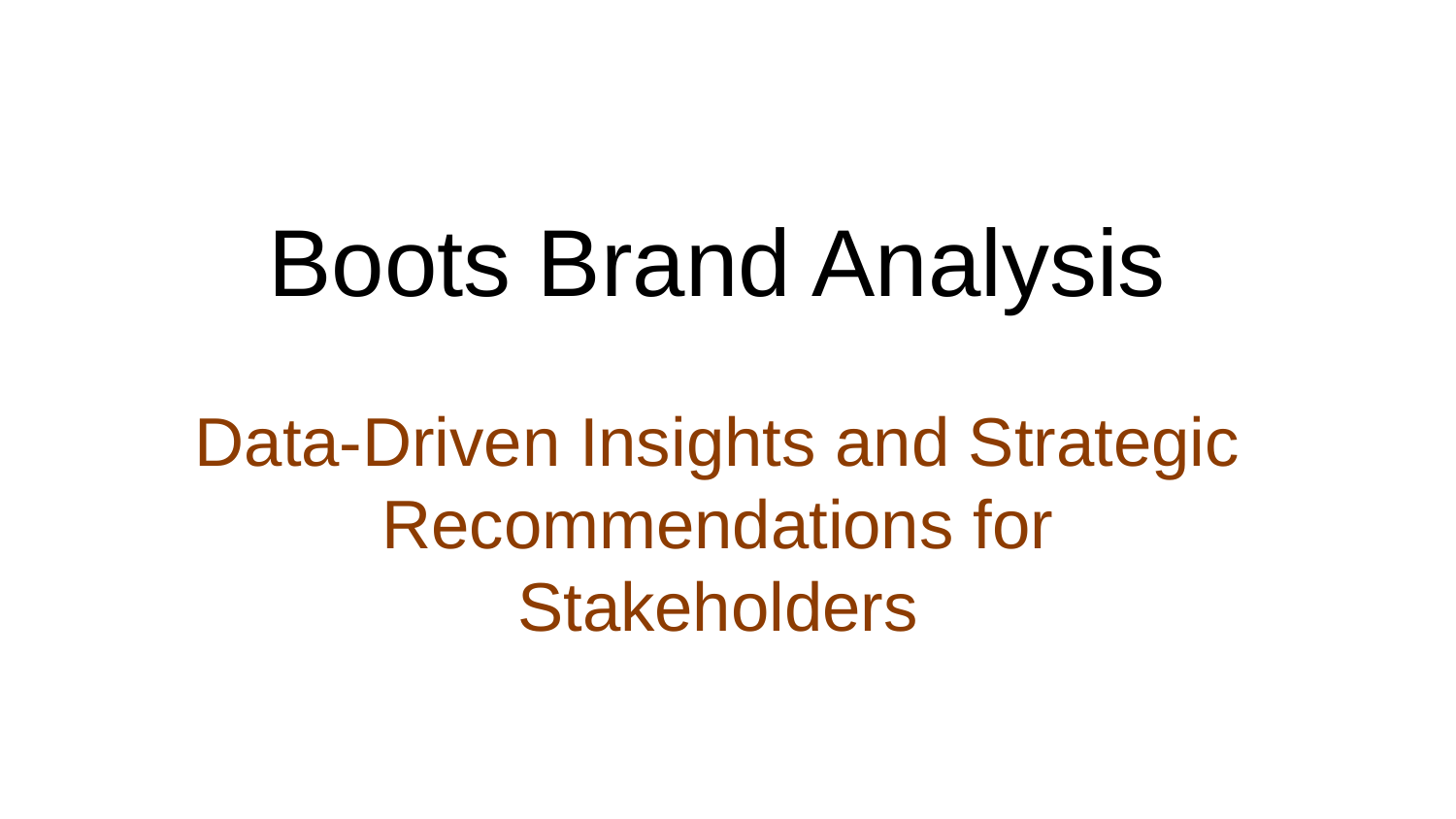

# Boots Brand Analysis

Data-Driven Insights and Strategic Recommendations for Stakeholders